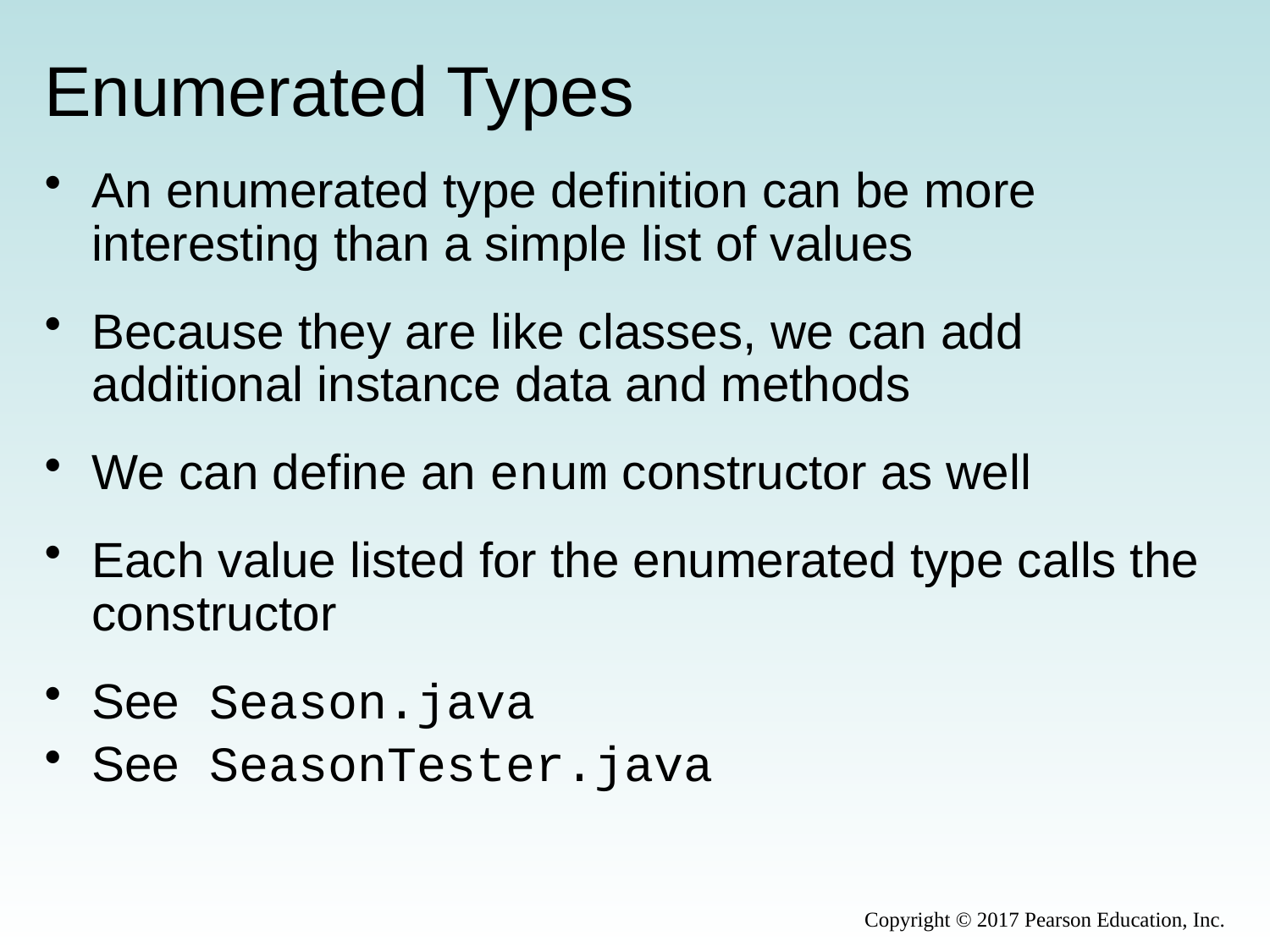

# Enumerated Types
An enumerated type definition can be more interesting than a simple list of values
Because they are like classes, we can add additional instance data and methods
We can define an enum constructor as well
Each value listed for the enumerated type calls the constructor
See Season.java
See SeasonTester.java
Copyright © 2017 Pearson Education, Inc.